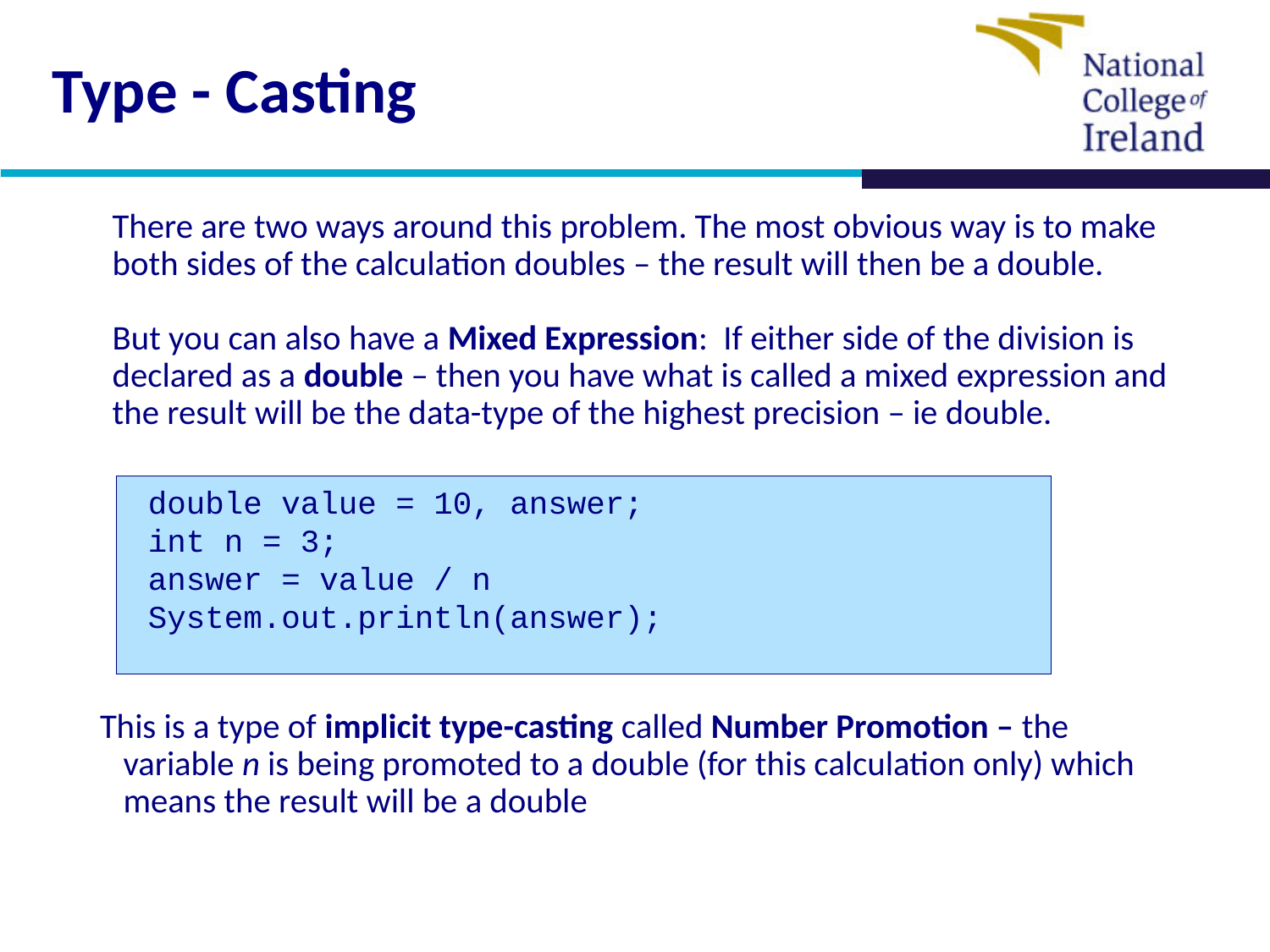

# Type - Casting
There are two ways around this problem. The most obvious way is to make both sides of the calculation doubles – the result will then be a double.

But you can also have a Mixed Expression:  If either side of the division is declared as a double – then you have what is called a mixed expression and the result will be the data-type of the highest precision – ie double.

This is a type of implicit type-casting called Number Promotion – the variable n is being promoted to a double (for this calculation only) which means the result will be a double

 double value = 10, answer;
 int n = 3;
 answer = value / n
 System.out.println(answer);